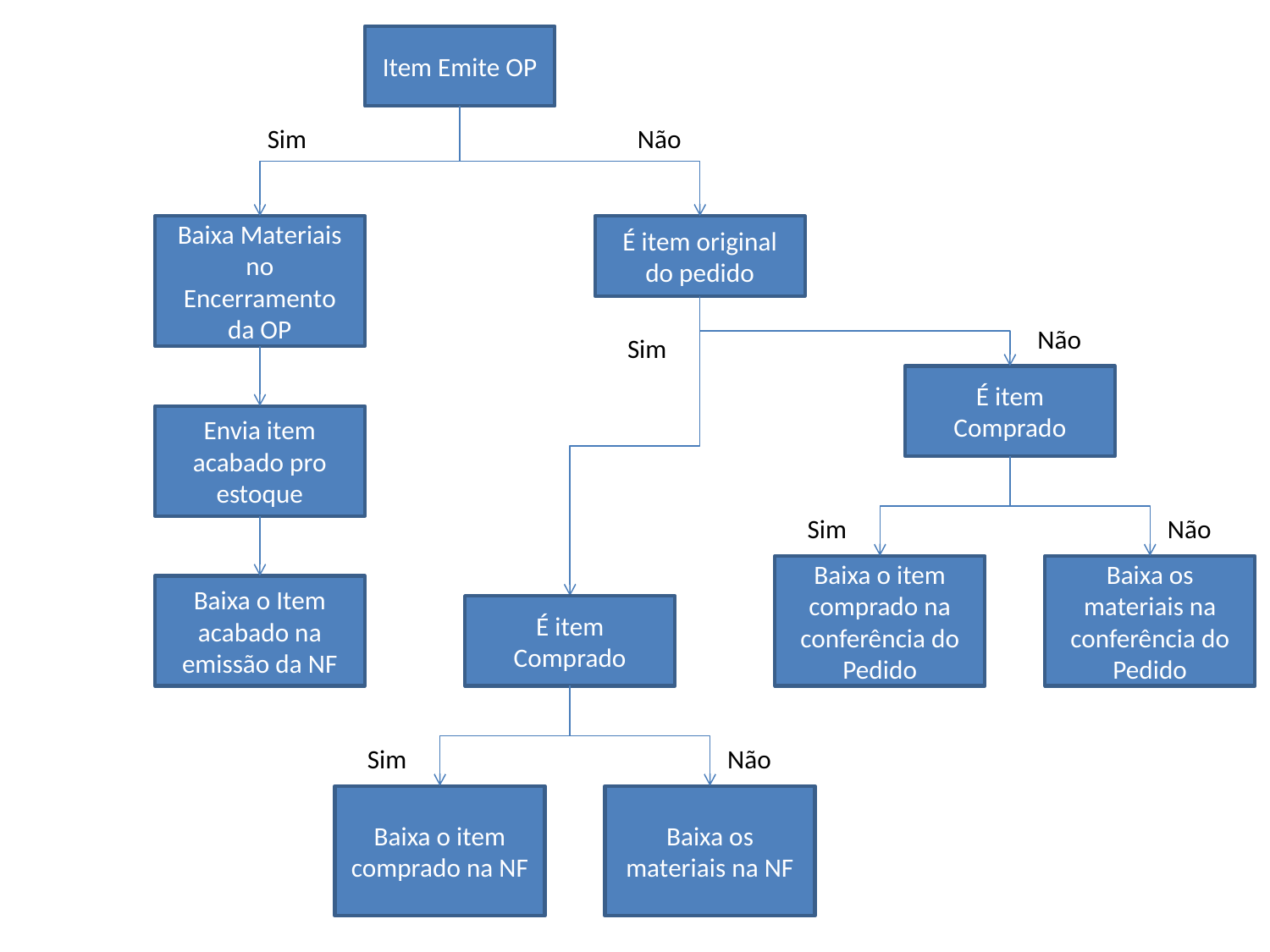

Item Emite OP
Sim
Não
Baixa Materiais no Encerramento da OP
É item original do pedido
Não
Sim
É item Comprado
Envia item acabado pro estoque
Sim
Não
Baixa o item comprado na conferência do Pedido
Baixa os materiais na conferência do Pedido
Baixa o Item acabado na emissão da NF
É item Comprado
Sim
Não
Baixa o item comprado na NF
Baixa os materiais na NF